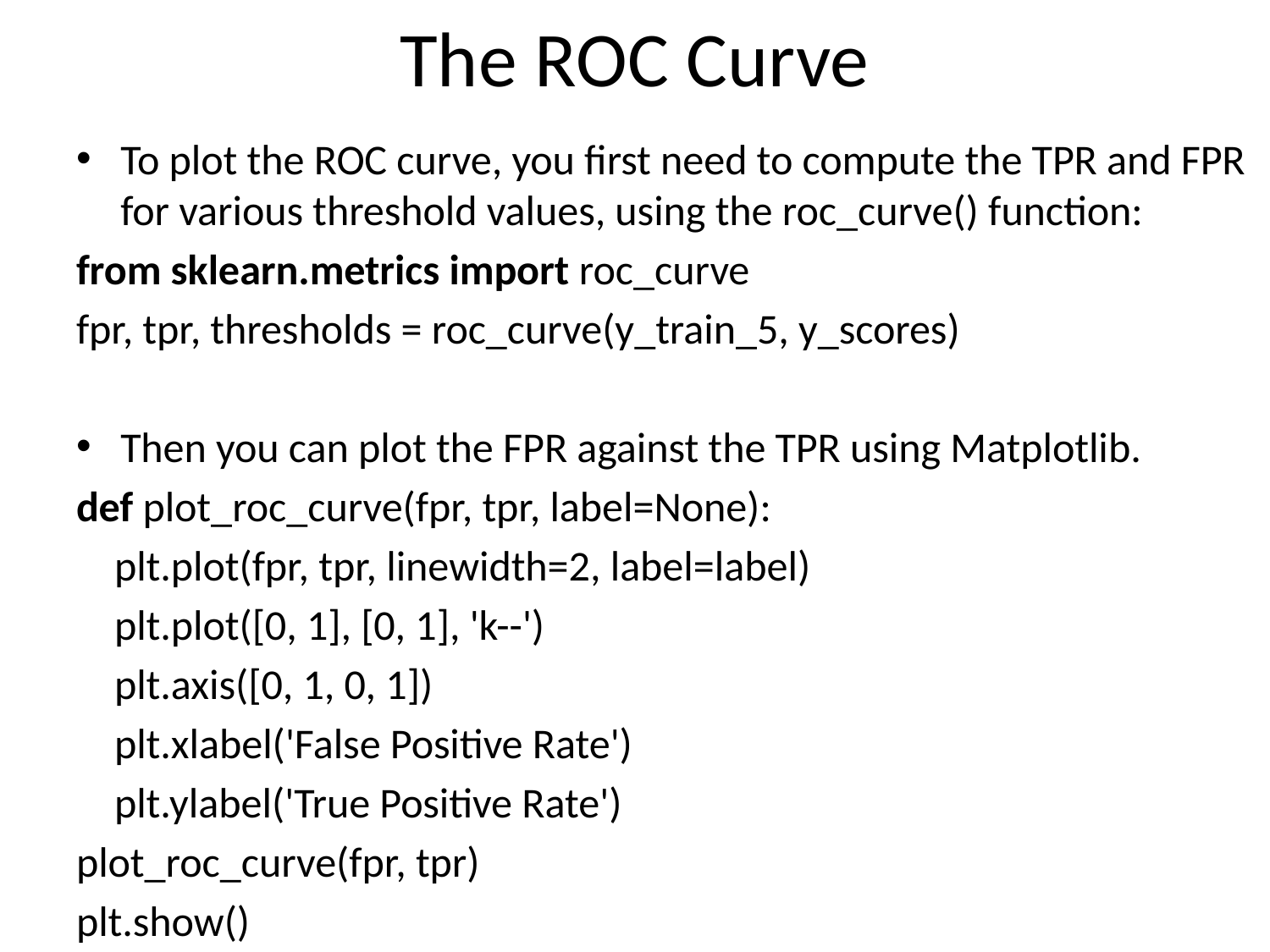

# The ROC Curve
To plot the ROC curve, you first need to compute the TPR and FPR for various threshold values, using the roc_curve() function:
from sklearn.metrics import roc_curve
fpr, tpr, thresholds = roc_curve(y_train_5, y_scores)

Then you can plot the FPR against the TPR using Matplotlib.
def plot_roc_curve(fpr, tpr, label=None):
    plt.plot(fpr, tpr, linewidth=2, label=label)
    plt.plot([0, 1], [0, 1], 'k--')
    plt.axis([0, 1, 0, 1])
    plt.xlabel('False Positive Rate')
    plt.ylabel('True Positive Rate')
plot_roc_curve(fpr, tpr)
plt.show()